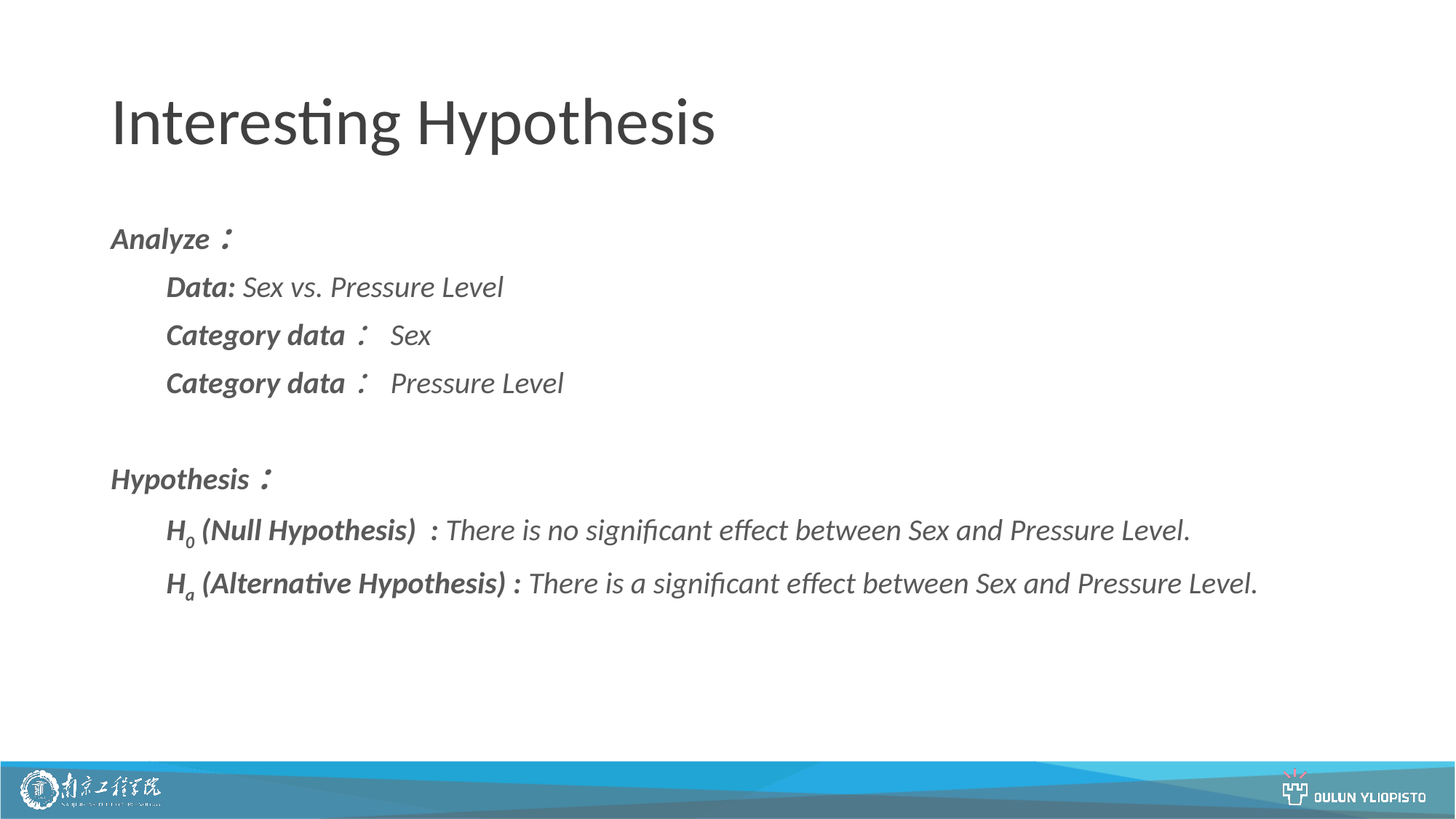

# Interesting Hypothesis
Analyze：
        Data: Sex vs. Pressure Level
        Category data：Sex
        Category data：Pressure Level

Hypothesis：
        H0 (Null Hypothesis)  : There is no significant effect between Sex and Pressure Level.
        Ha (Alternative Hypothesis) : There is a significant effect between Sex and Pressure Level.